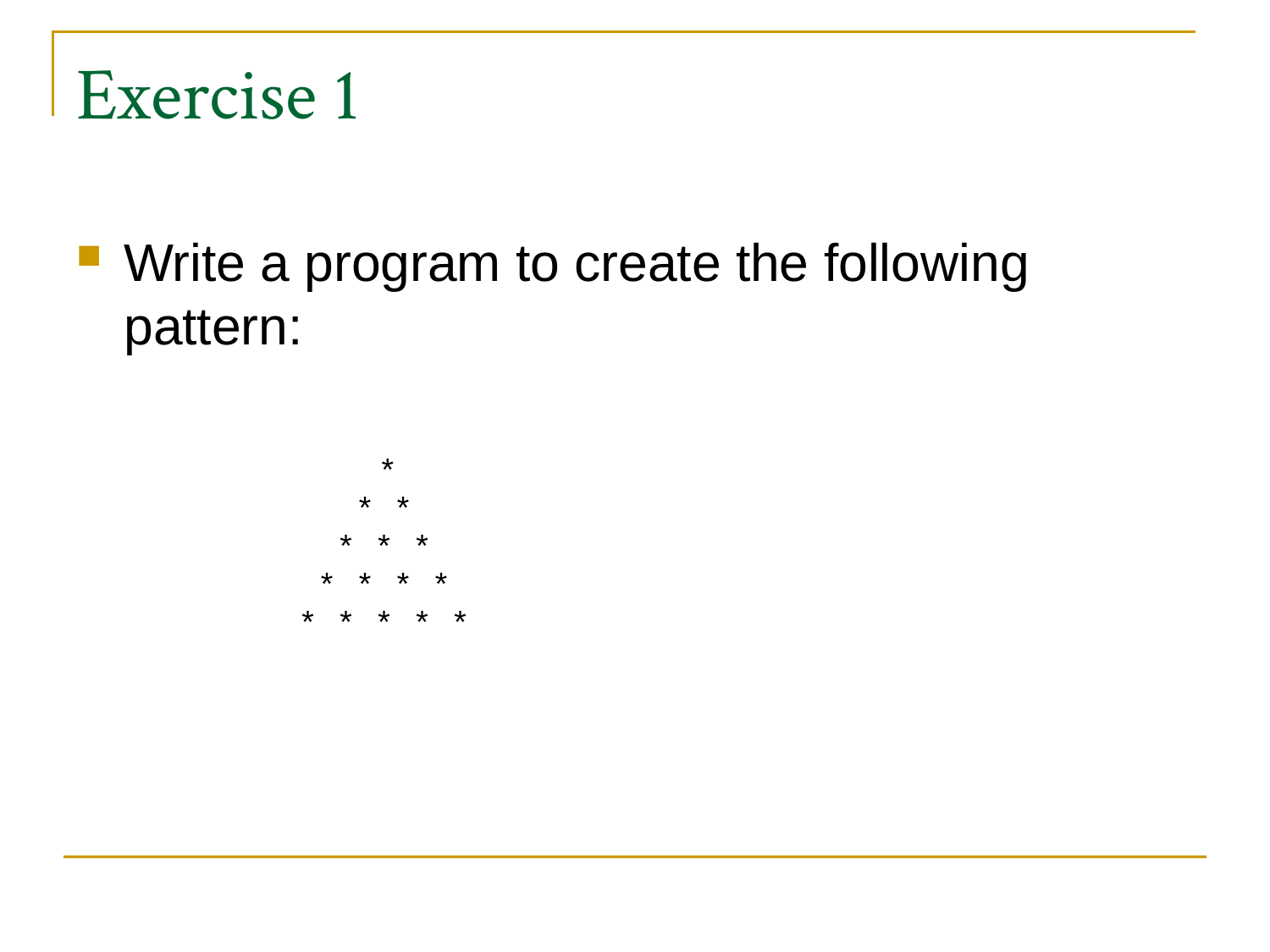

# Exercise 1
Write a program to create the following pattern:
         *
   * *
  * * *
 * * * *
* * * * *